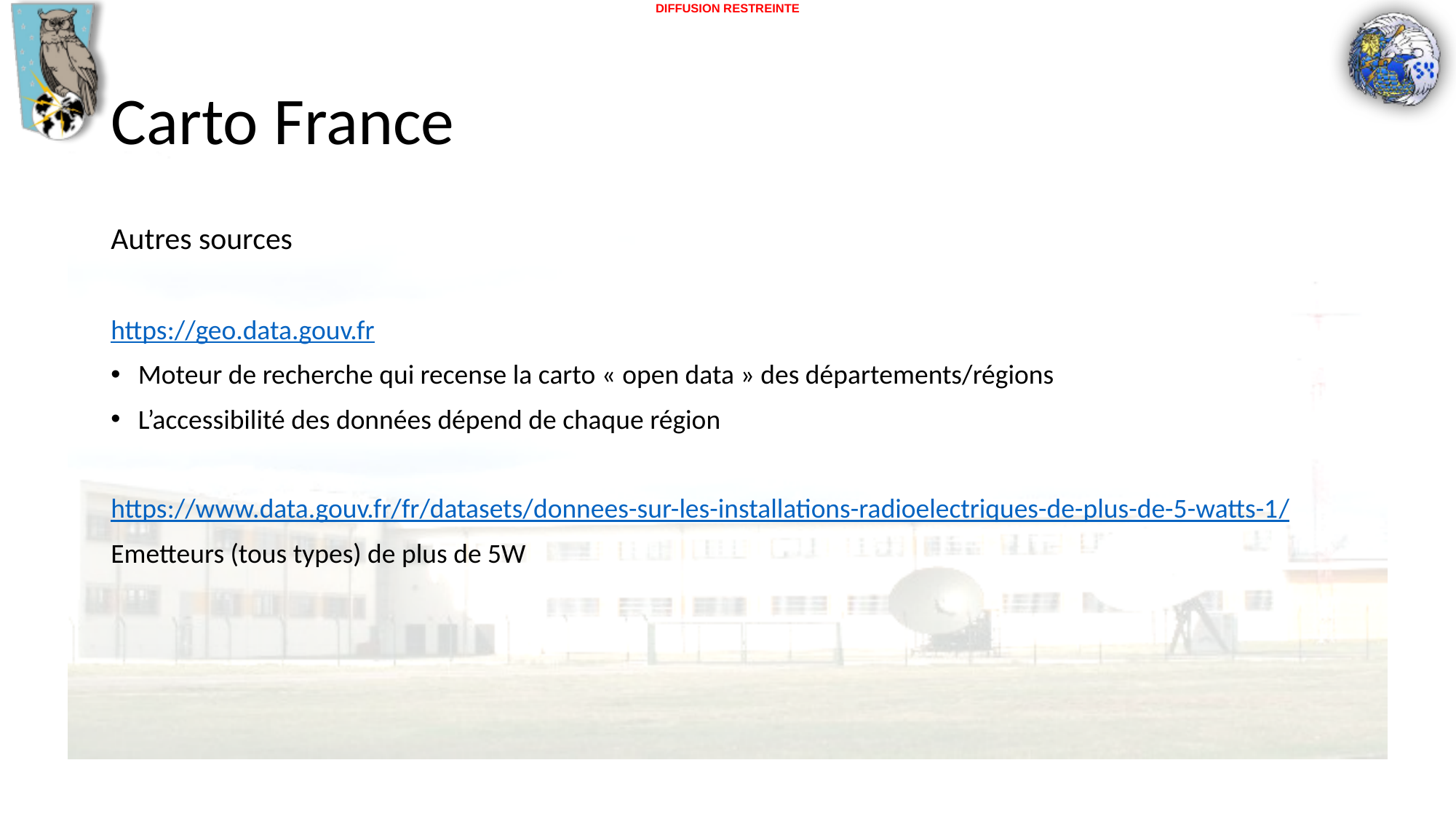

# Carto France
Autres sources

https://geo.data.gouv.fr
Moteur de recherche qui recense la carto « open data » des départements/régions
L’accessibilité des données dépend de chaque région

https://www.data.gouv.fr/fr/datasets/donnees-sur-les-installations-radioelectriques-de-plus-de-5-watts-1/
Emetteurs (tous types) de plus de 5W